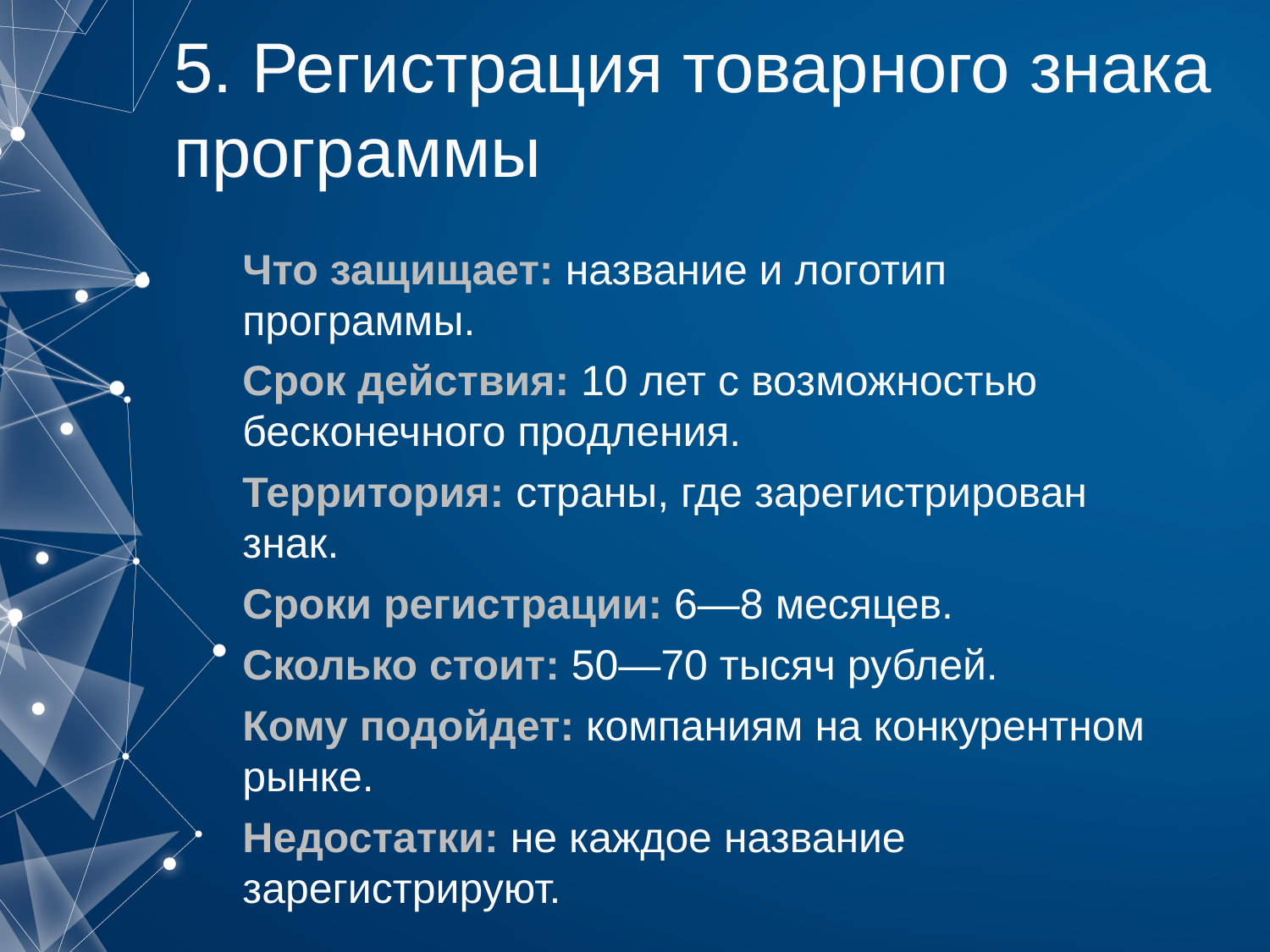

# 5. Регистрация товарного знака программы
Что защищает: название и логотип программы.
Срок действия: 10 лет с возможностью бесконечного продления.
Территория: страны, где зарегистрирован знак.
Сроки регистрации: 6—8 месяцев.
Сколько стоит: 50—70 тысяч рублей.
Кому подойдет: компаниям на конкурентном рынке.
Недостатки: не каждое название зарегистрируют.